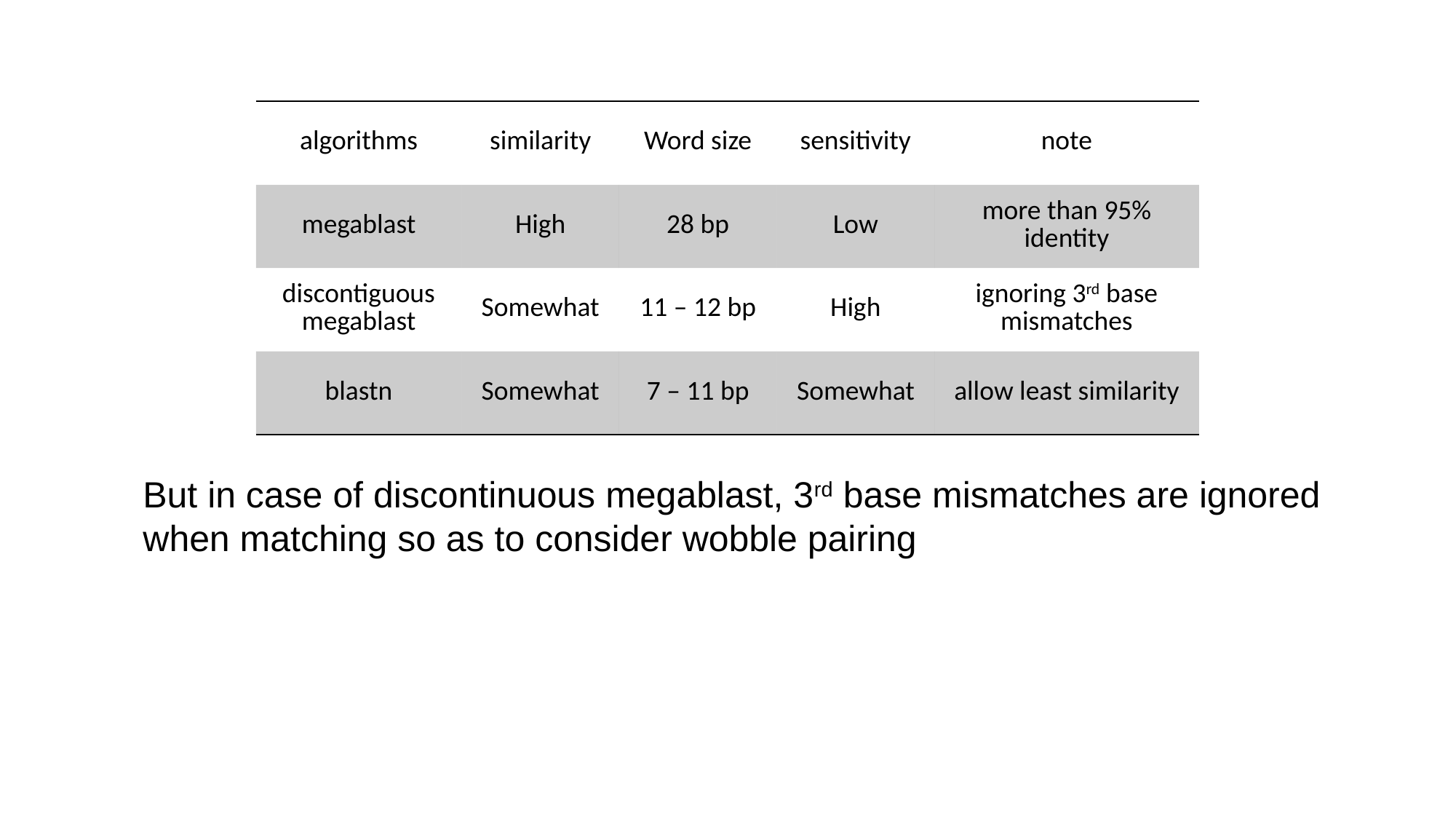

| algorithms | similarity | Word size | sensitivity | note |
| --- | --- | --- | --- | --- |
| megablast | High | 28 bp | Low | more than 95% identity |
| discontiguous megablast | Somewhat | 11 – 12 bp | High | ignoring 3rd base mismatches |
| blastn | Somewhat | 7 – 11 bp | Somewhat | allow least similarity |
But in case of discontinuous megablast, 3rd base mismatches are ignored when matching so as to consider wobble pairing